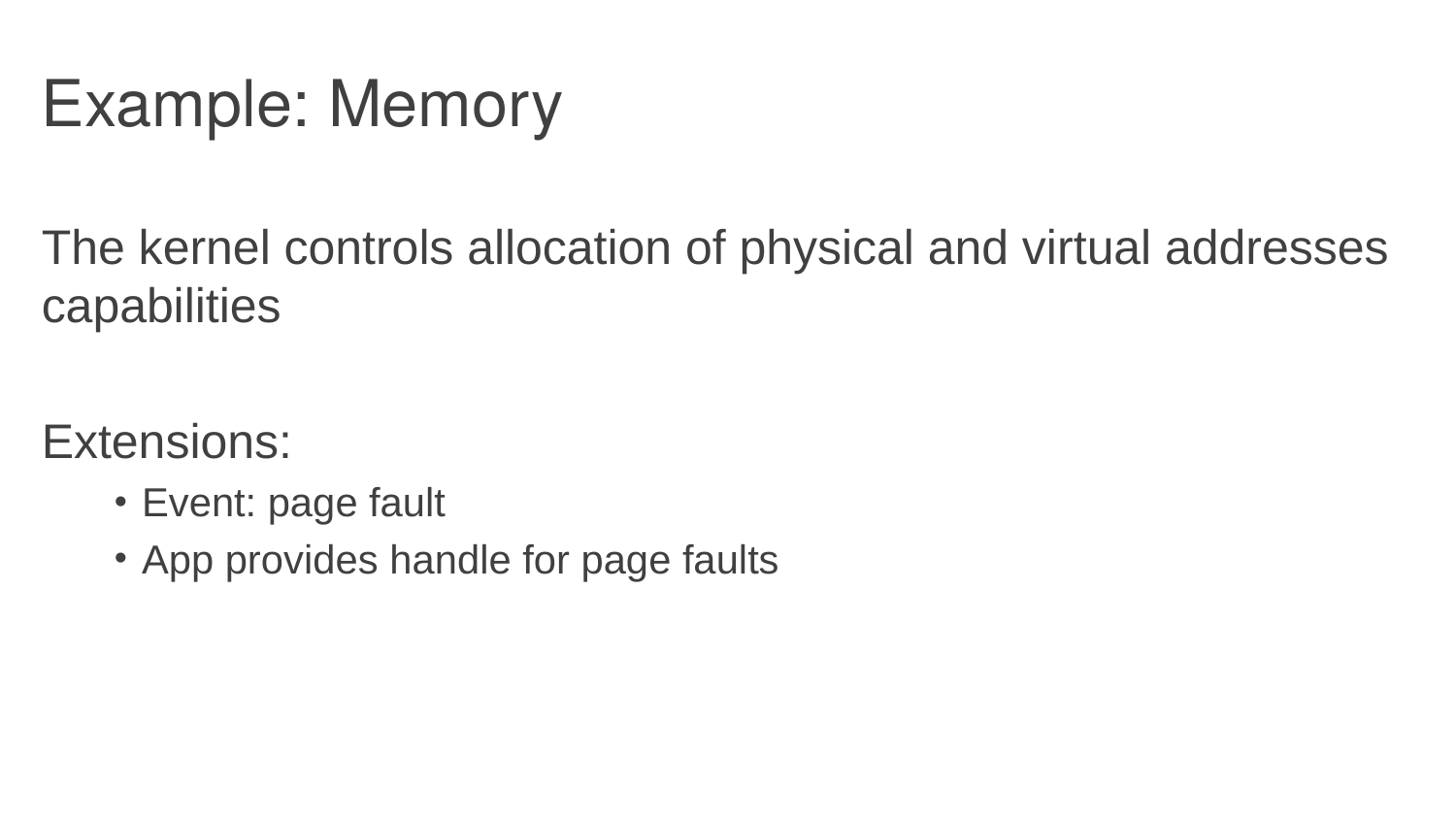

# Example: Memory
The kernel controls allocation of physical and virtual addresses capabilities

Extensions:
Event: page fault
App provides handle for page faults